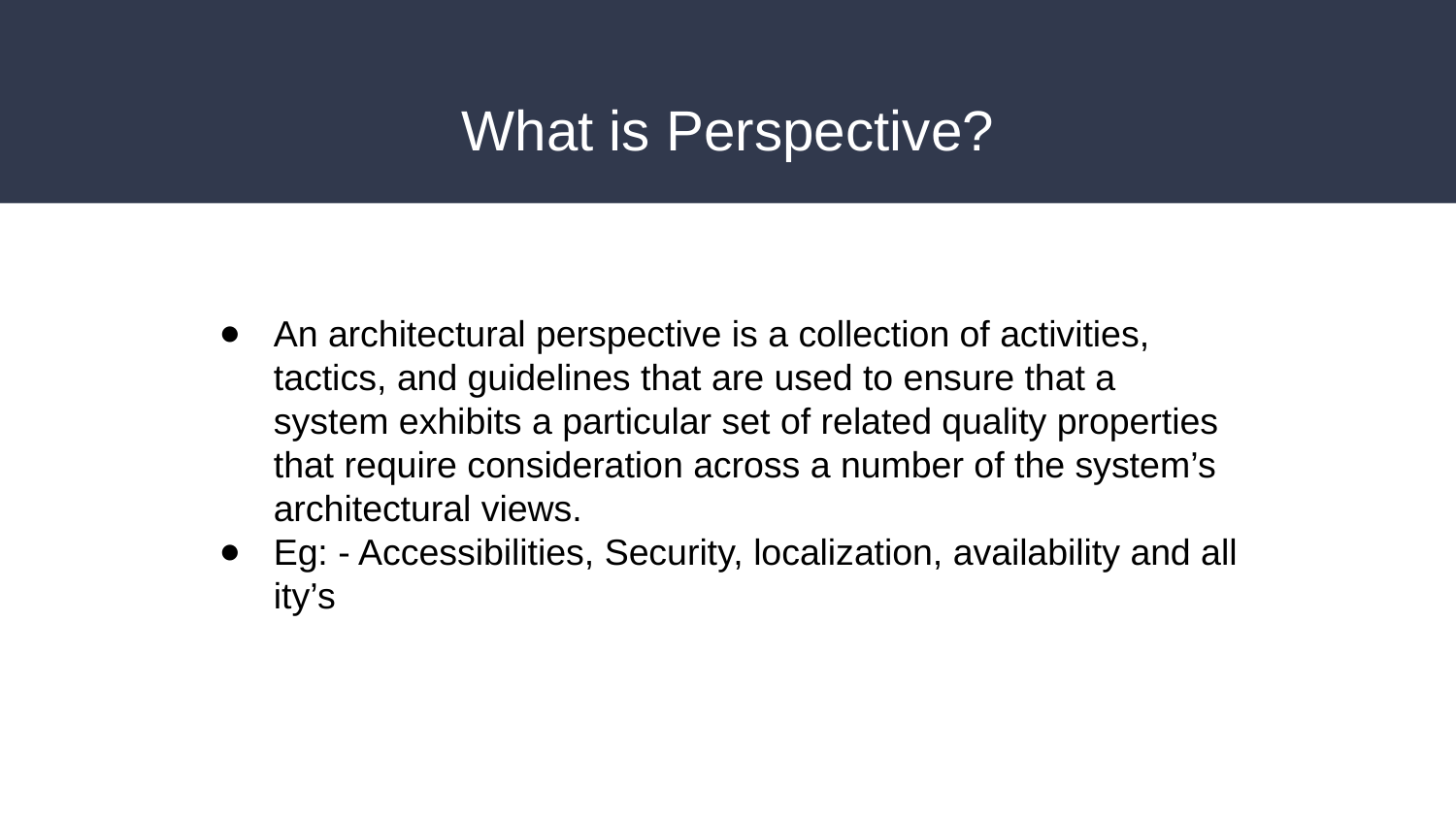

# What is Perspective?
An architectural perspective is a collection of activities, tactics, and guidelines that are used to ensure that a system exhibits a particular set of related quality properties that require consideration across a number of the system’s architectural views.
Eg: - Accessibilities, Security, localization, availability and all ity’s